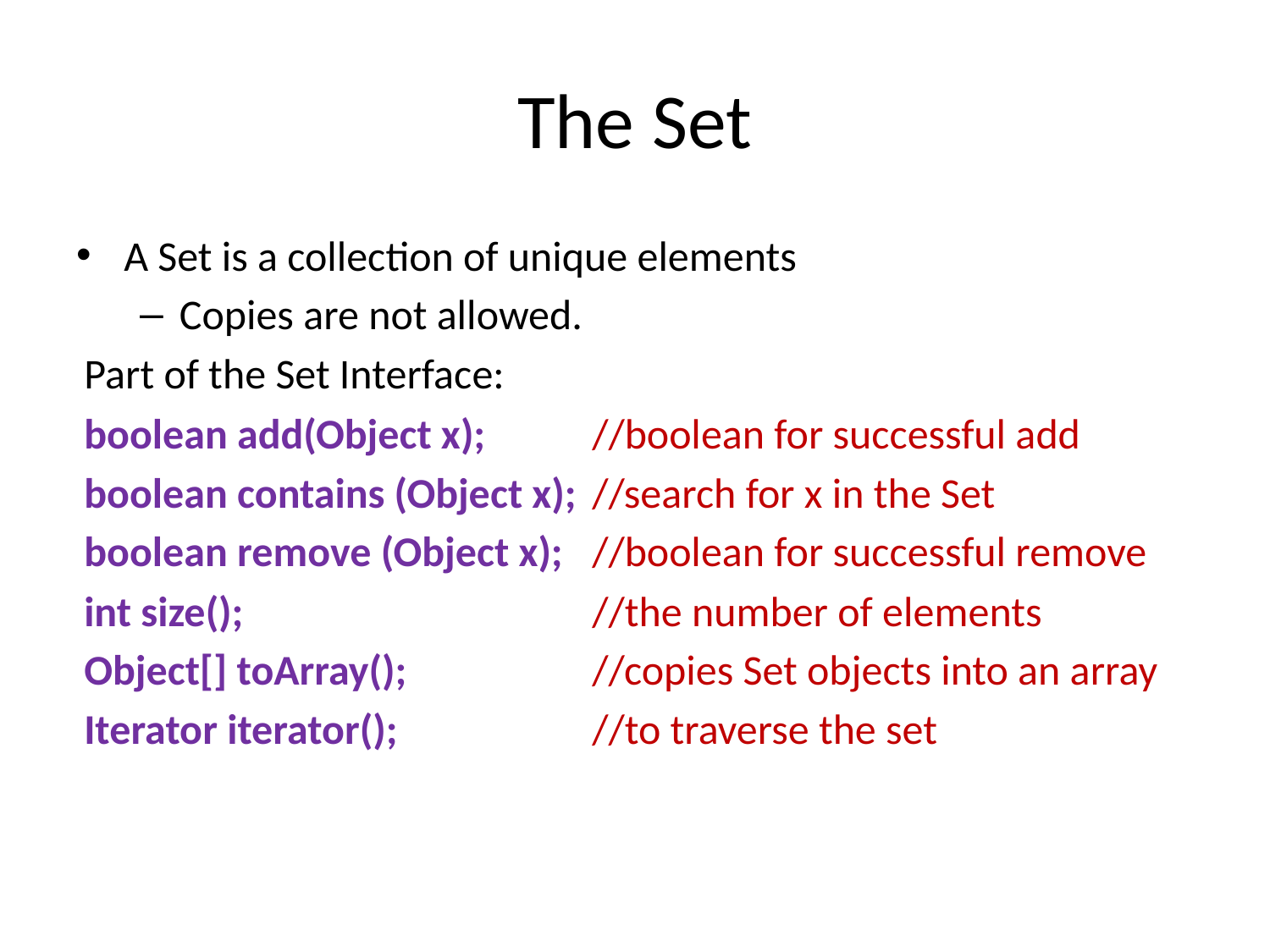

# The Set
A Set is a collection of unique elements
Copies are not allowed.
Part of the Set Interface:
boolean add(Object x);	//boolean for successful add
boolean contains (Object x);	//search for x in the Set
boolean remove (Object x);	//boolean for successful remove
int size();			//the number of elements
Object[] toArray();		//copies Set objects into an array
Iterator iterator();		//to traverse the set